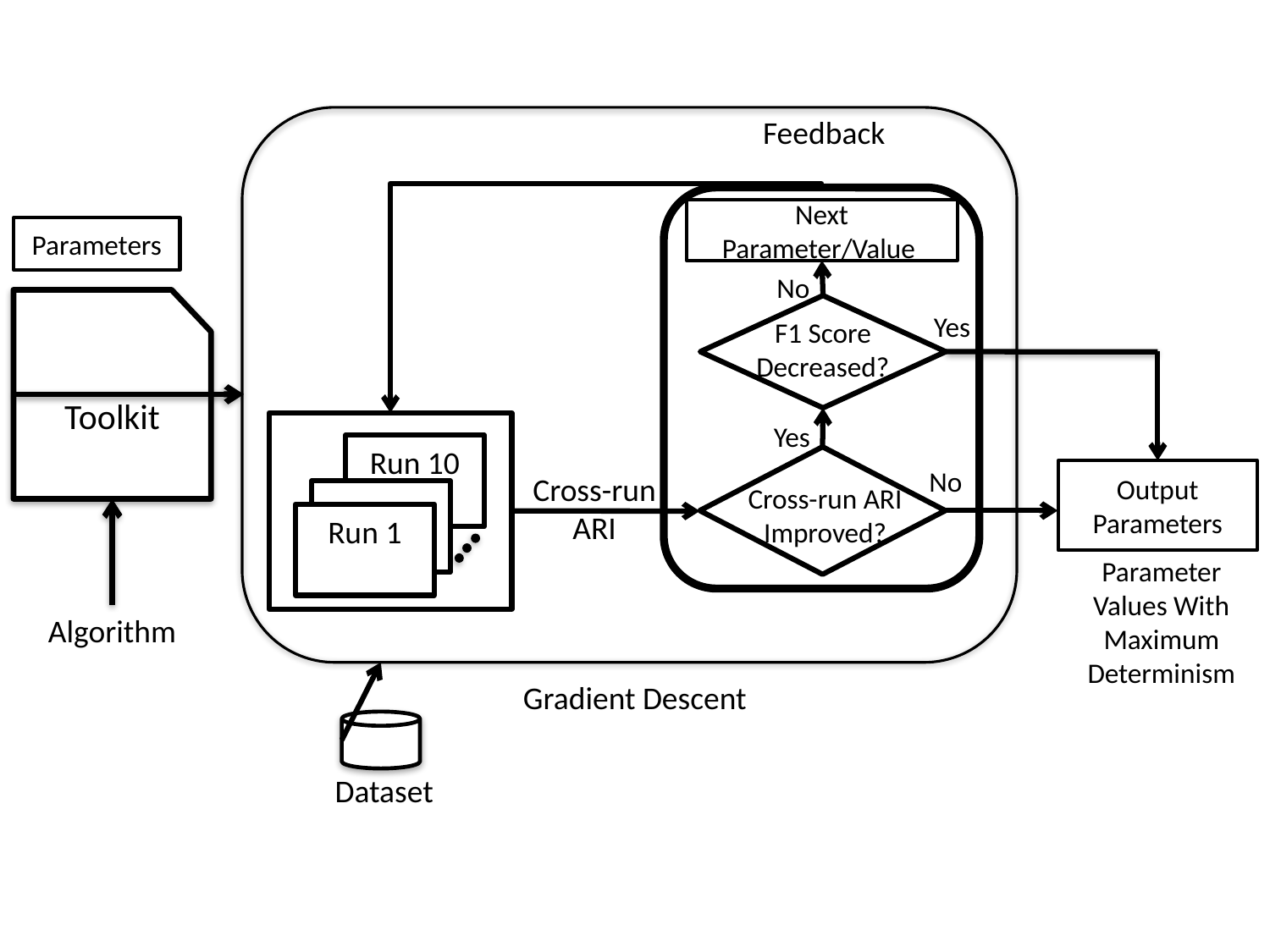

Feedback

Next Parameter/Value
Parameters
No
Toolkit

Yes
F1 Score
Decreased?

Yes
Run 10

No
Output
Parameters
Cross-run
ARI
Cross-run ARI
Improved?

Run 1

Parameter Values With Maximum Determinism

Algorithm
Gradient Descent

Dataset